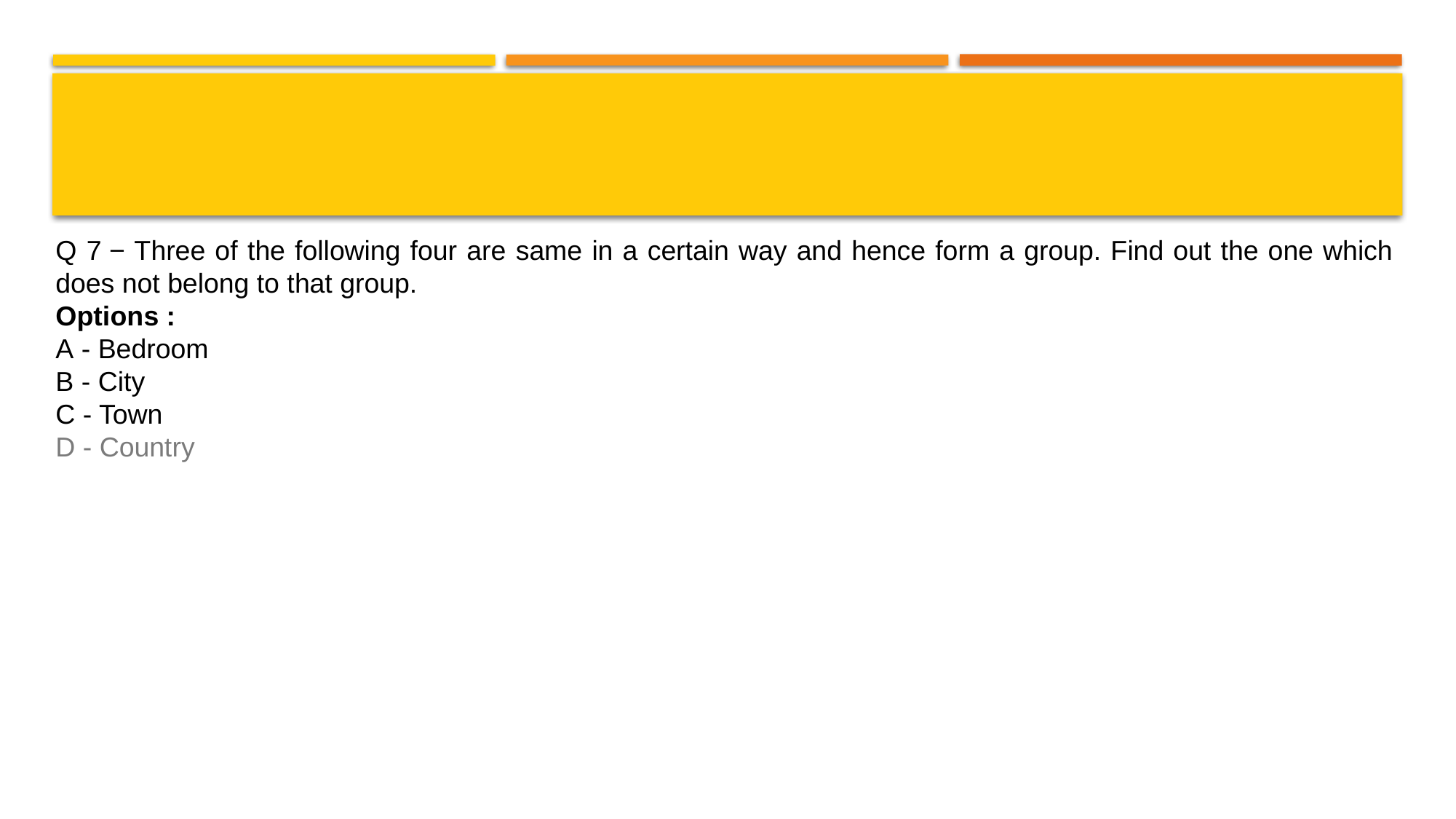

#
Q 7 − Three of the following four are same in a certain way and hence form a group. Find out the one which does not belong to that group.
Options :
A - Bedroom
B - City
C - Town
D - Country